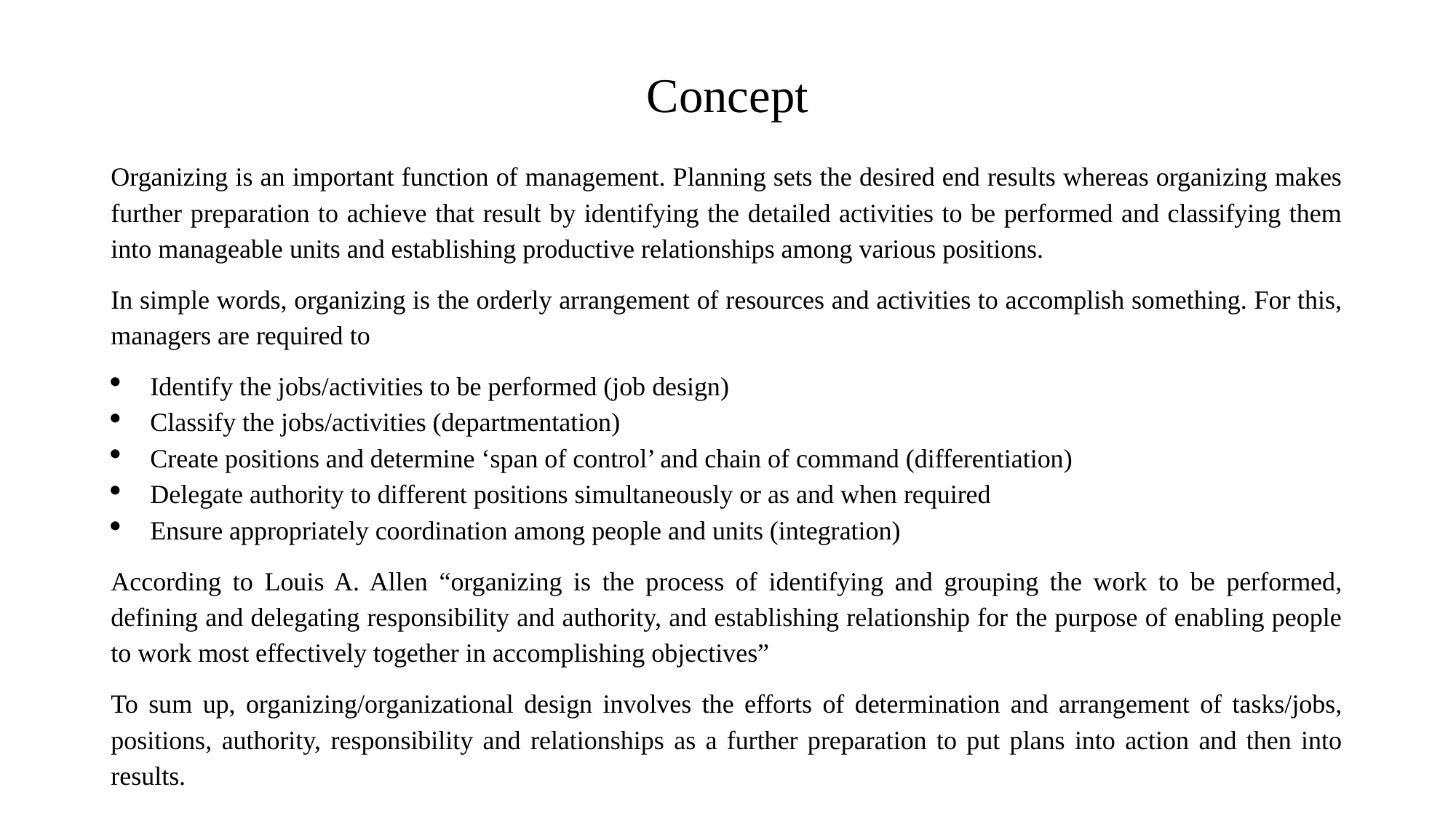

# Concept
Organizing is an important function of management. Planning sets the desired end results whereas organizing makes further preparation to achieve that result by identifying the detailed activities to be performed and classifying them into manageable units and establishing productive relationships among various positions.
In simple words, organizing is the orderly arrangement of resources and activities to accomplish something. For this, managers are required to
Identify the jobs/activities to be performed (job design)
Classify the jobs/activities (departmentation)
Create positions and determine ‘span of control’ and chain of command (differentiation)
Delegate authority to different positions simultaneously or as and when required
Ensure appropriately coordination among people and units (integration)
According to Louis A. Allen “organizing is the process of identifying and grouping the work to be performed, defining and delegating responsibility and authority, and establishing relationship for the purpose of enabling people to work most effectively together in accomplishing objectives”
To sum up, organizing/organizational design involves the efforts of determination and arrangement of tasks/jobs, positions, authority, responsibility and relationships as a further preparation to put plans into action and then into results.